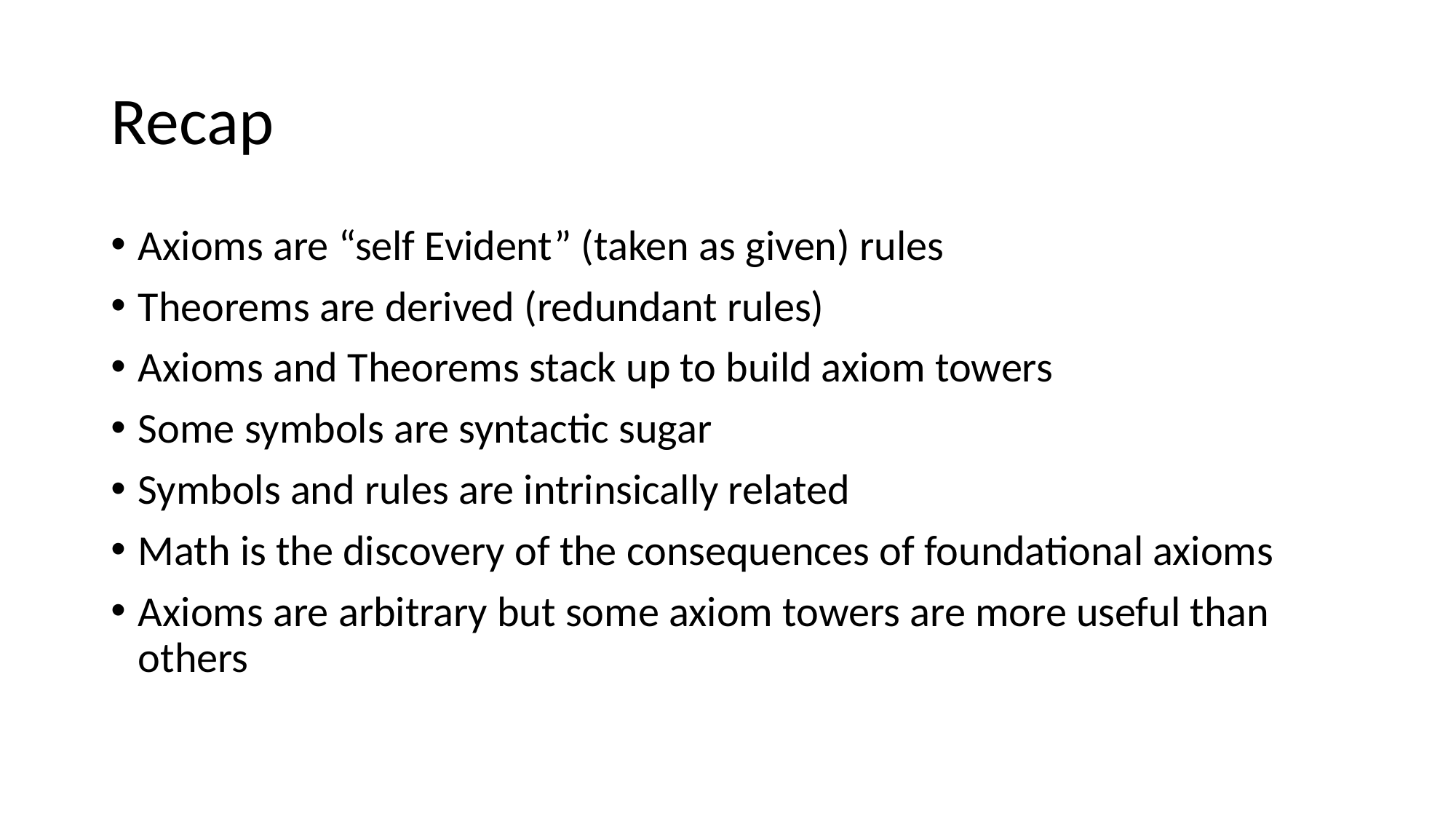

# Recap
Axioms are “self Evident” (taken as given) rules
Theorems are derived (redundant rules)
Axioms and Theorems stack up to build axiom towers
Some symbols are syntactic sugar
Symbols and rules are intrinsically related
Math is the discovery of the consequences of foundational axioms
Axioms are arbitrary but some axiom towers are more useful than others